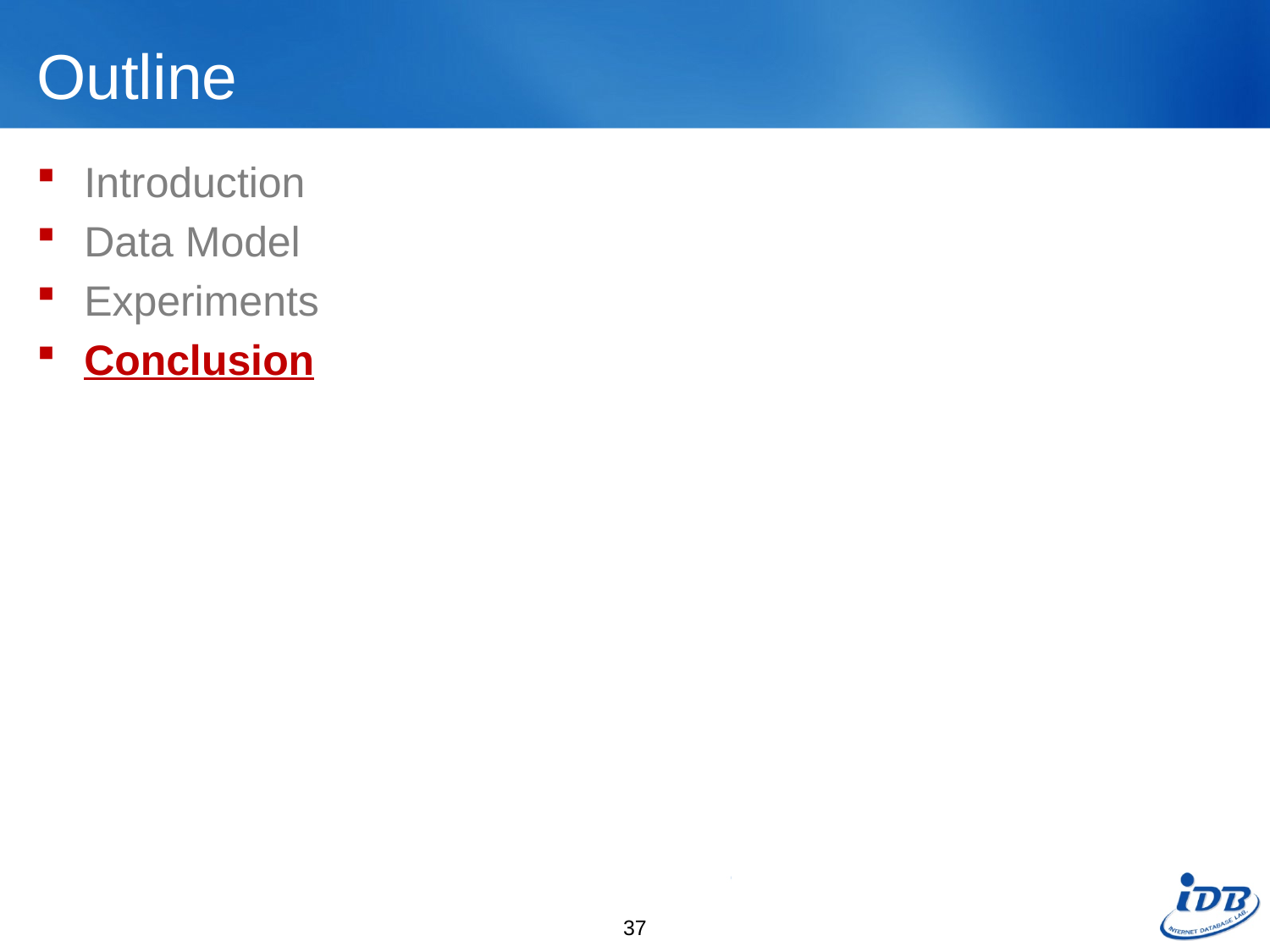

# Outline
Introduction
Data Model
Experiments
Conclusion
37